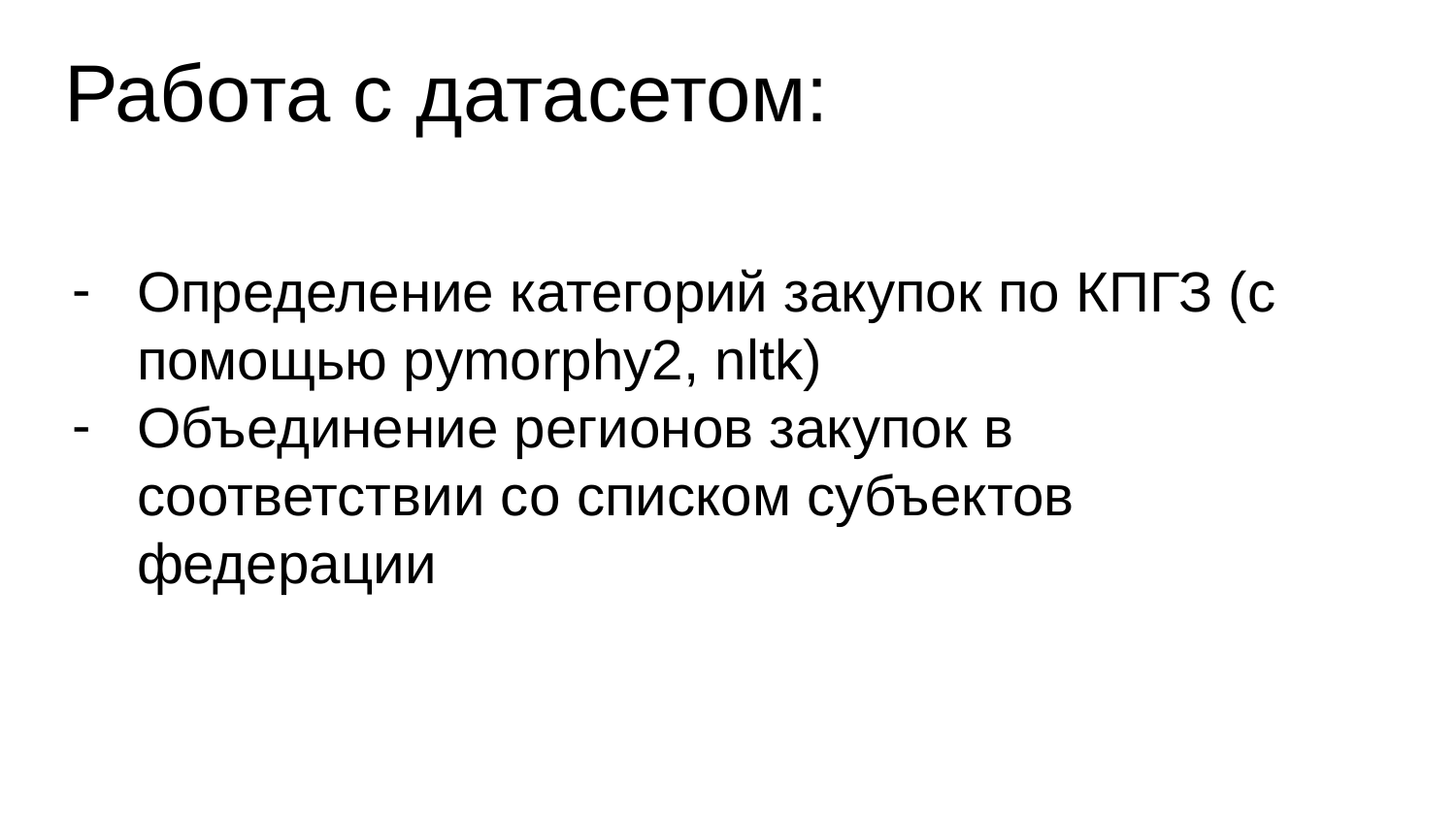

# Работа с датасетом:
Определение категорий закупок по КПГЗ (с помощью pymorphy2, nltk)
Объединение регионов закупок в соответствии со списком субъектов федерации